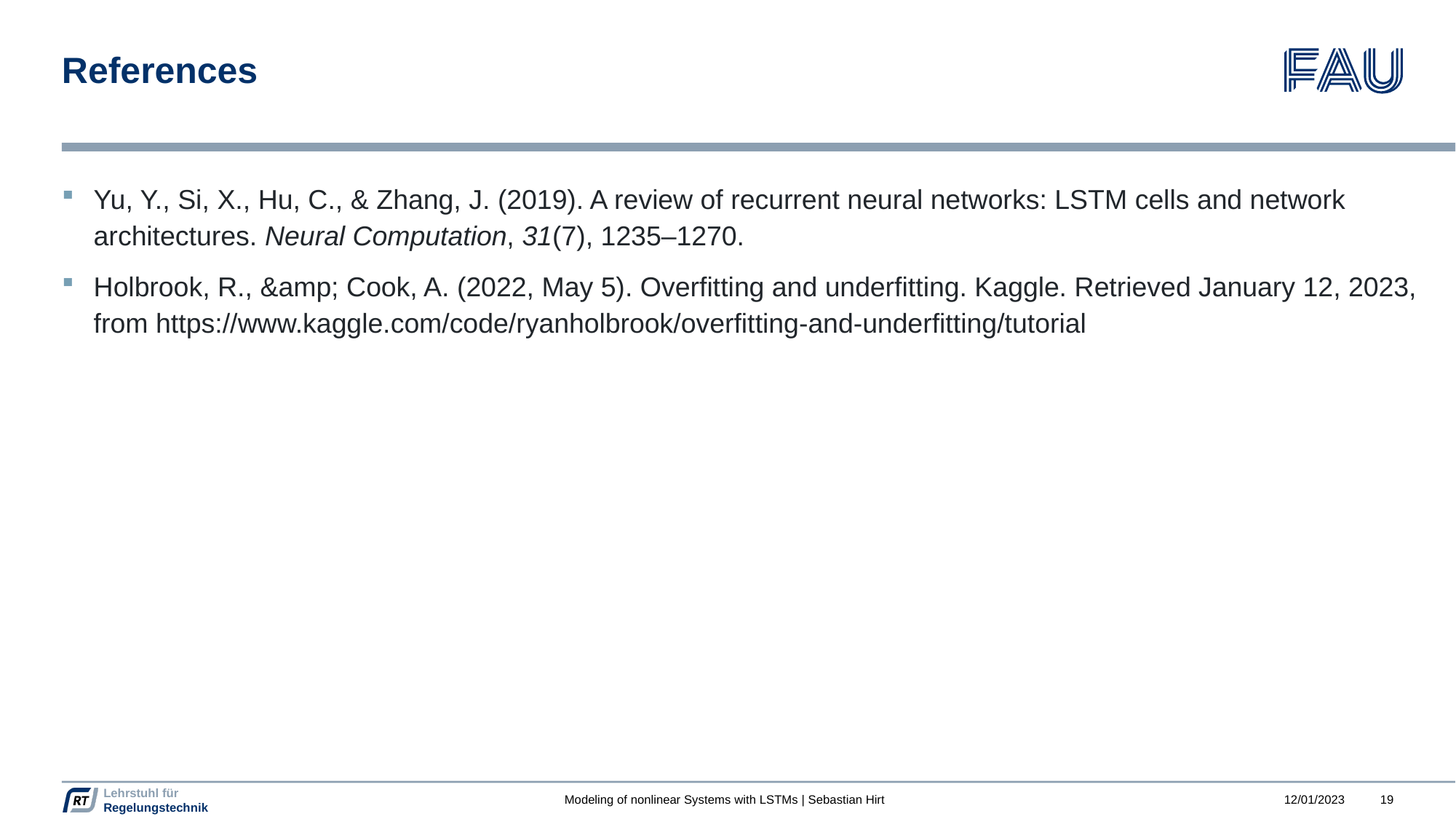

# References
Yu, Y., Si, X., Hu, C., & Zhang, J. (2019). A review of recurrent neural networks: LSTM cells and network architectures. Neural Computation, 31(7), 1235–1270.
Holbrook, R., &amp; Cook, A. (2022, May 5). Overfitting and underfitting. Kaggle. Retrieved January 12, 2023, from https://www.kaggle.com/code/ryanholbrook/overfitting-and-underfitting/tutorial
Modeling of nonlinear Systems with LSTMs | Sebastian Hirt
12/01/2023
19